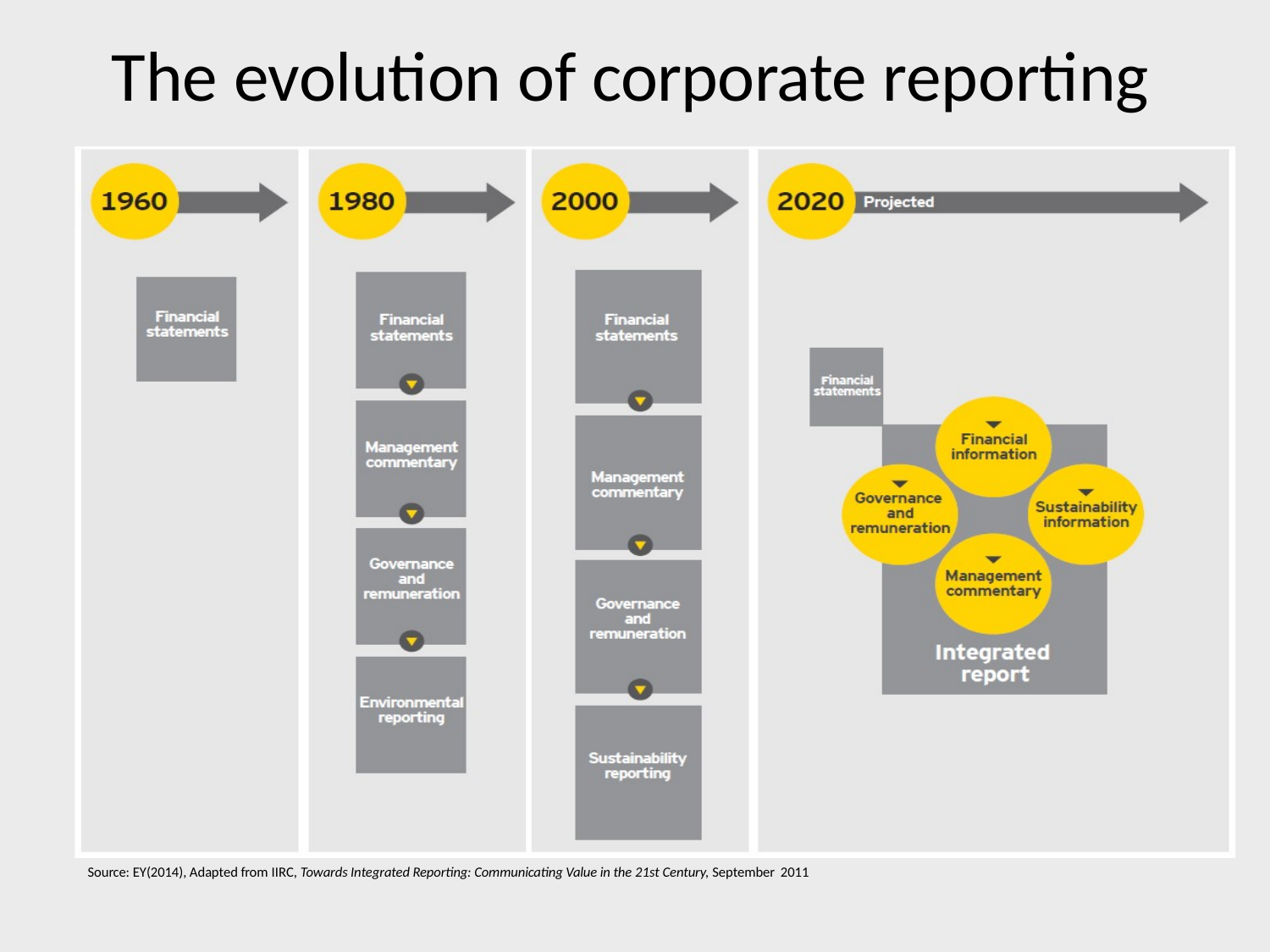

# The evolution of corporate reporting

Source: EY(2014), Adapted from IIRC, Towards Integrated Reporting: Communicating Value in the 21st Century, September 2011